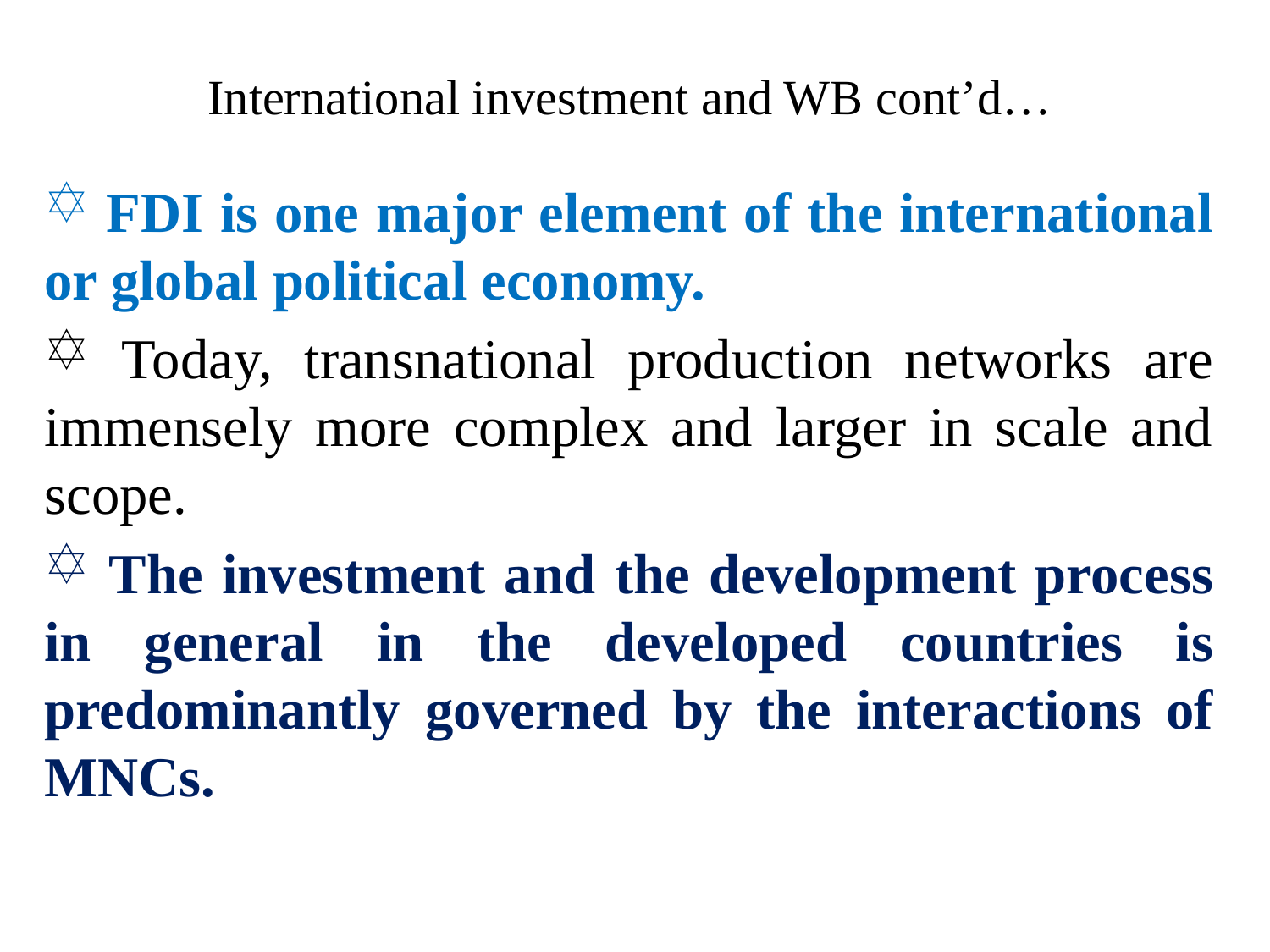

# International investment and WB cont’d…
 FDI is one major element of the international or global political economy.
 Today, transnational production networks are immensely more complex and larger in scale and scope.
 The investment and the development process in general in the developed countries is predominantly governed by the interactions of MNCs.